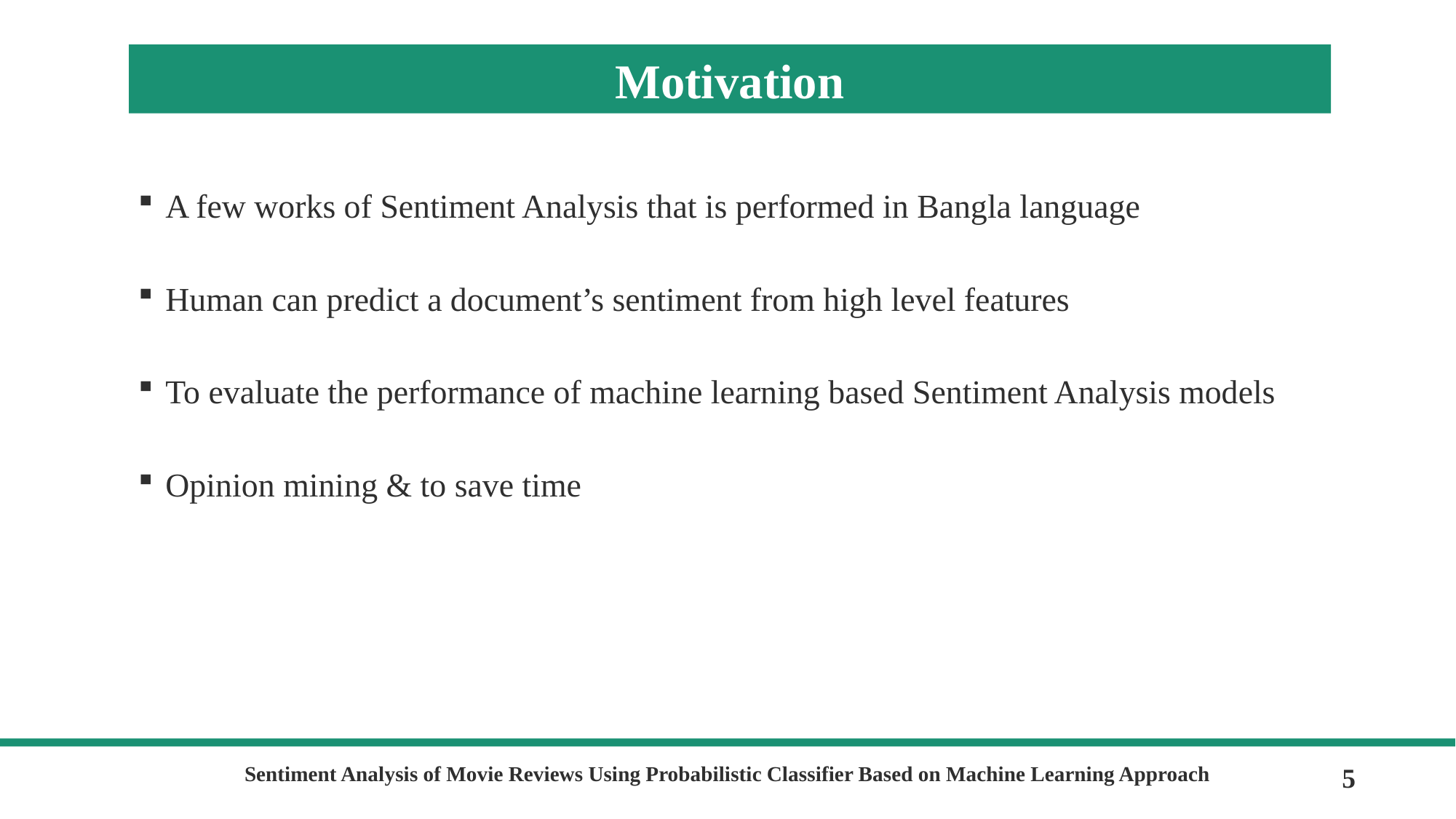

Motivation

A few works of Sentiment Analysis that is performed in Bangla language

Human can predict a document’s sentiment from high level features

To evaluate the performance of machine learning based Sentiment Analysis models

Opinion mining & to save time

Sentiment Analysis of Movie Reviews Using Probabilistic Classifier Based on Machine Learning Approach
5